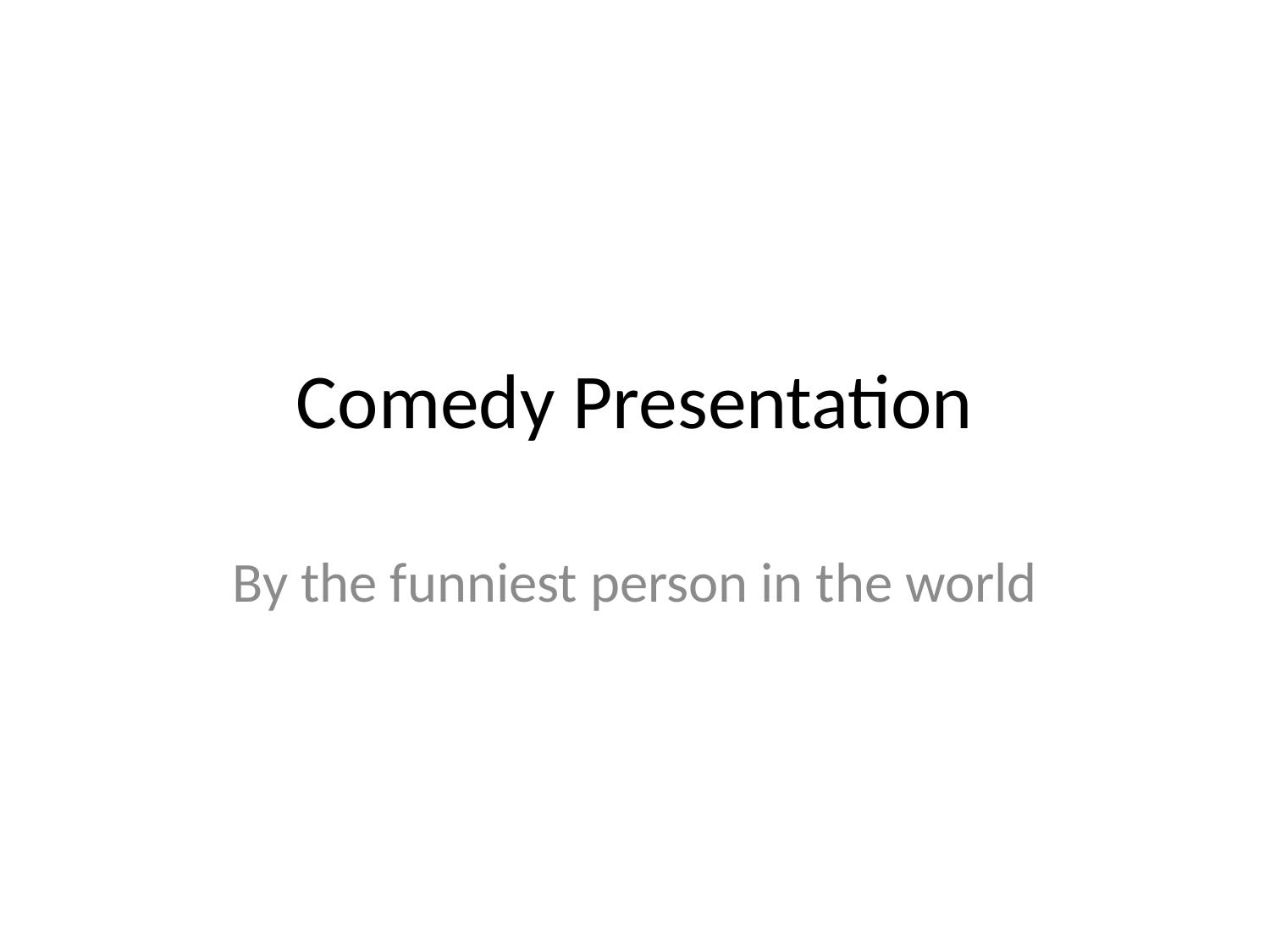

YCEP2023{
# Comedy Presentation
By the funniest person in the world